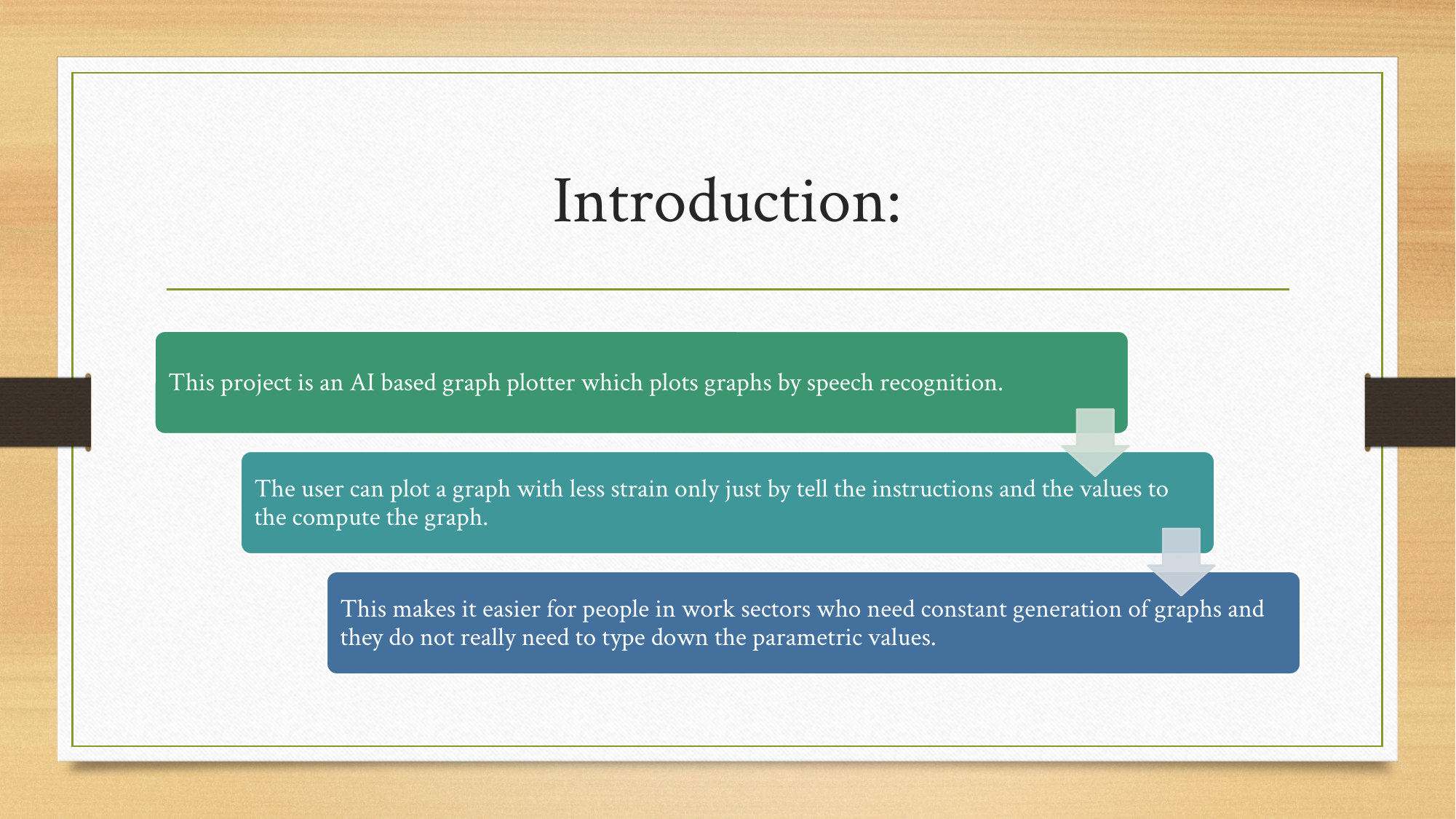

# Introduction:
This project is an AI based graph plotter which plots graphs by speech recognition.
The user can plot a graph with less strain only just by tell the instructions and the values to the compute the graph.
This makes it easier for people in work sectors who need constant generation of graphs and they do not really need to type down the parametric values.